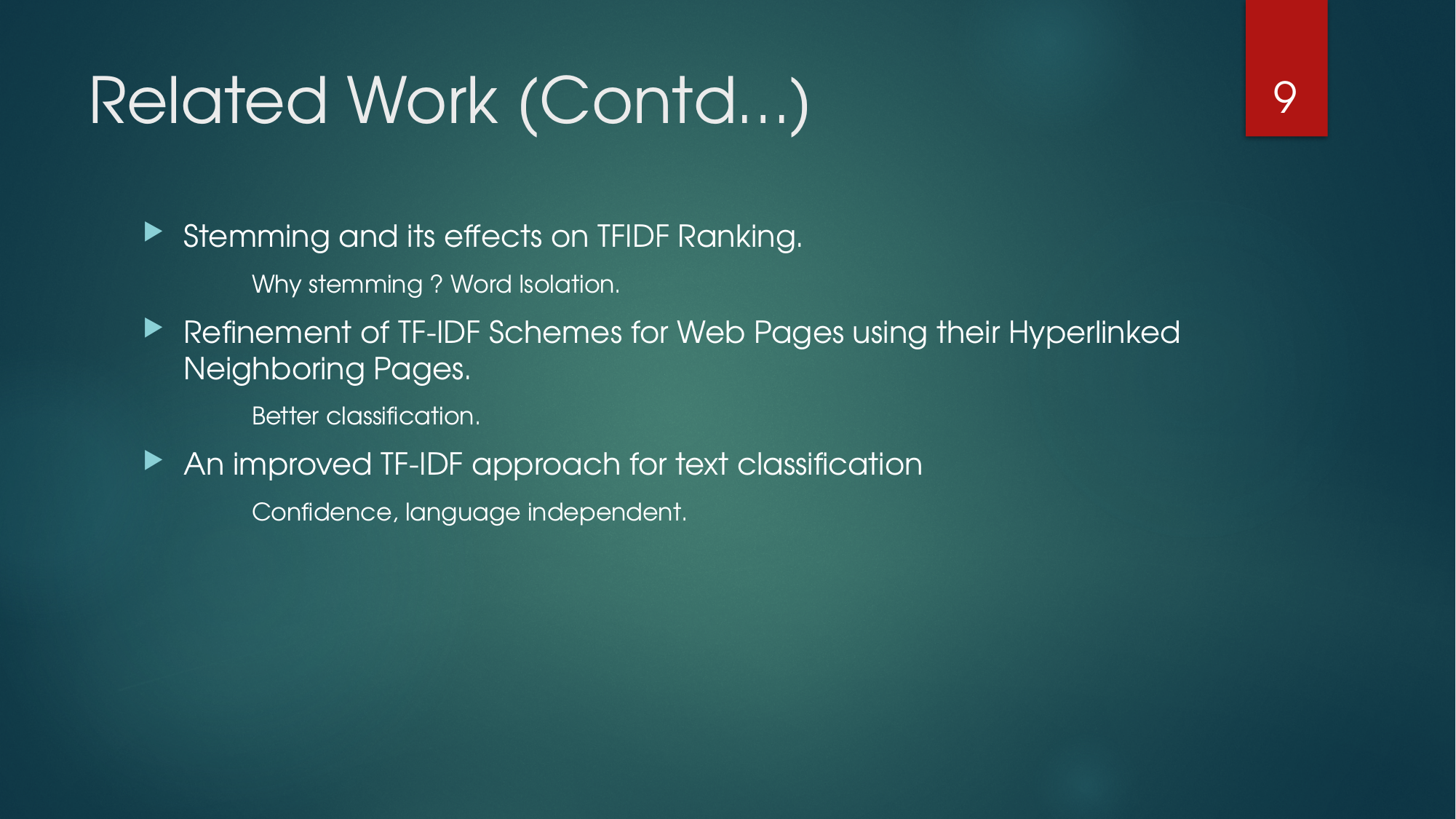

9
# Related Work (Contd…)
Stemming and its effects on TFIDF Ranking.
	Why stemming ? Word Isolation.
Refinement of TF-IDF Schemes for Web Pages using their Hyperlinked Neighboring Pages.
	Better classification.
An improved TF-IDF approach for text classification
	Confidence, language independent.